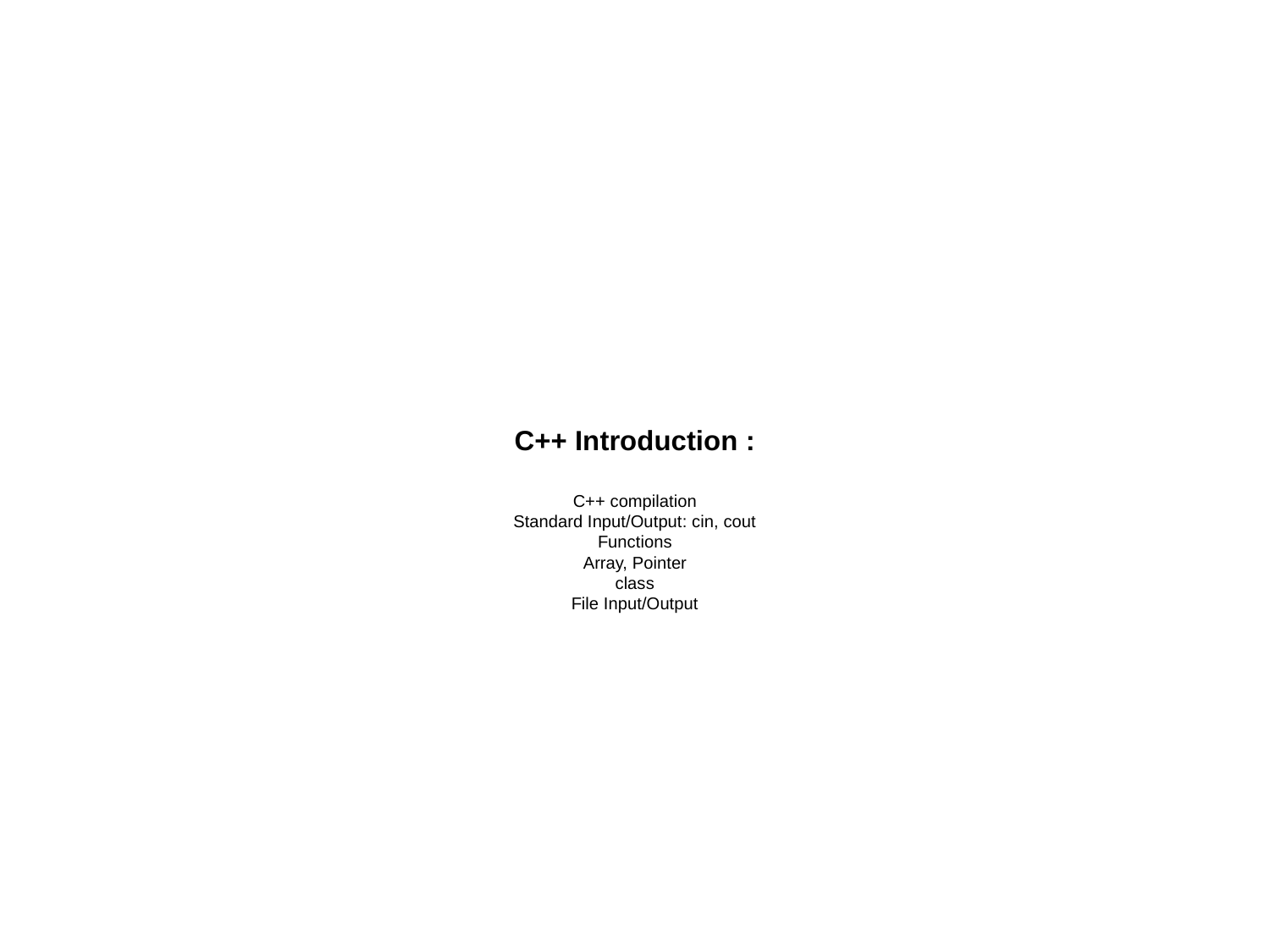

# C++ Introduction : C++ compilation Standard Input/Output: cin, cout Functions Array, Pointer class File Input/Output